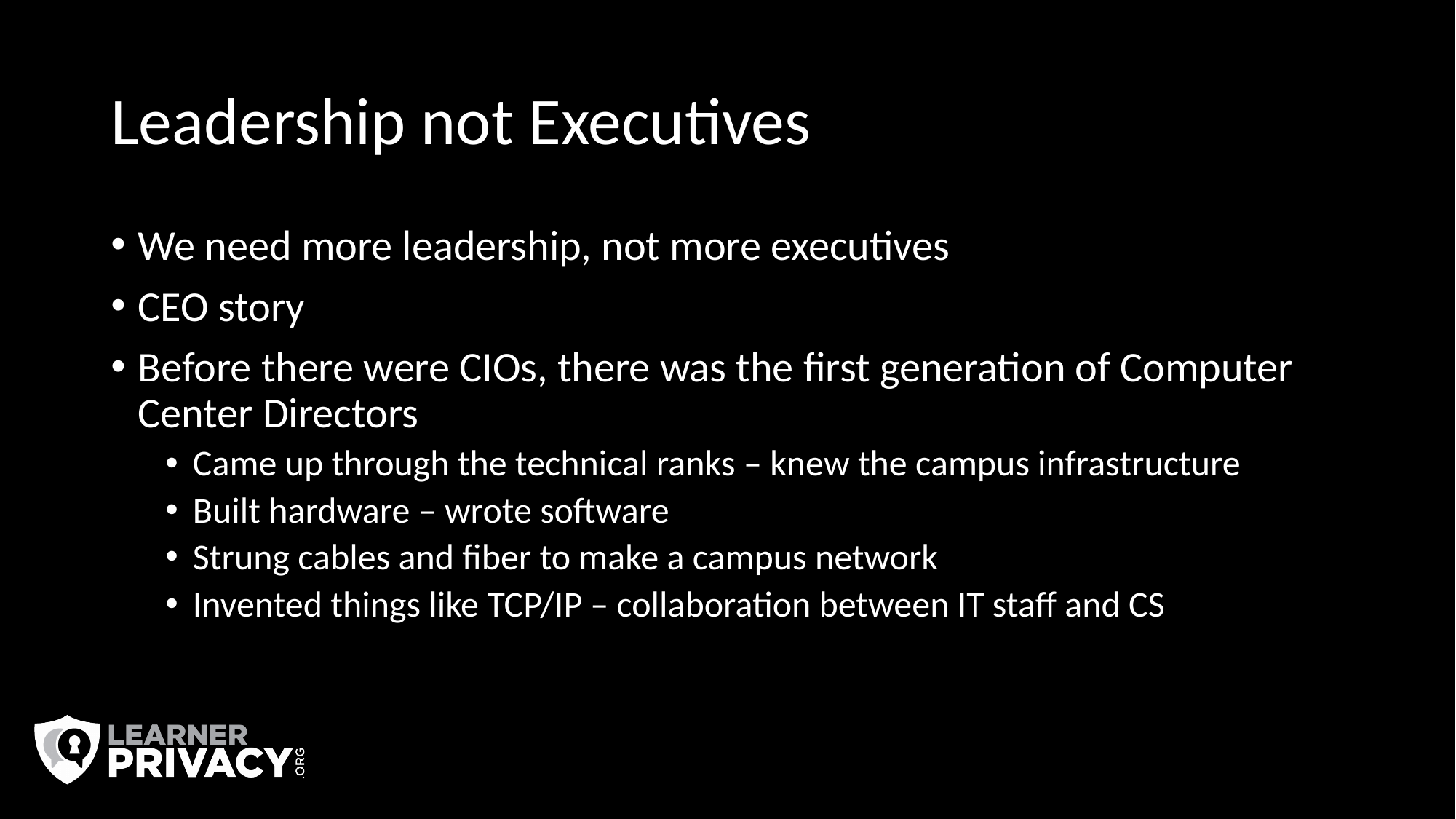

# Leadership not Executives
We need more leadership, not more executives
CEO story
Before there were CIOs, there was the first generation of Computer Center Directors
Came up through the technical ranks – knew the campus infrastructure
Built hardware – wrote software
Strung cables and fiber to make a campus network
Invented things like TCP/IP – collaboration between IT staff and CS